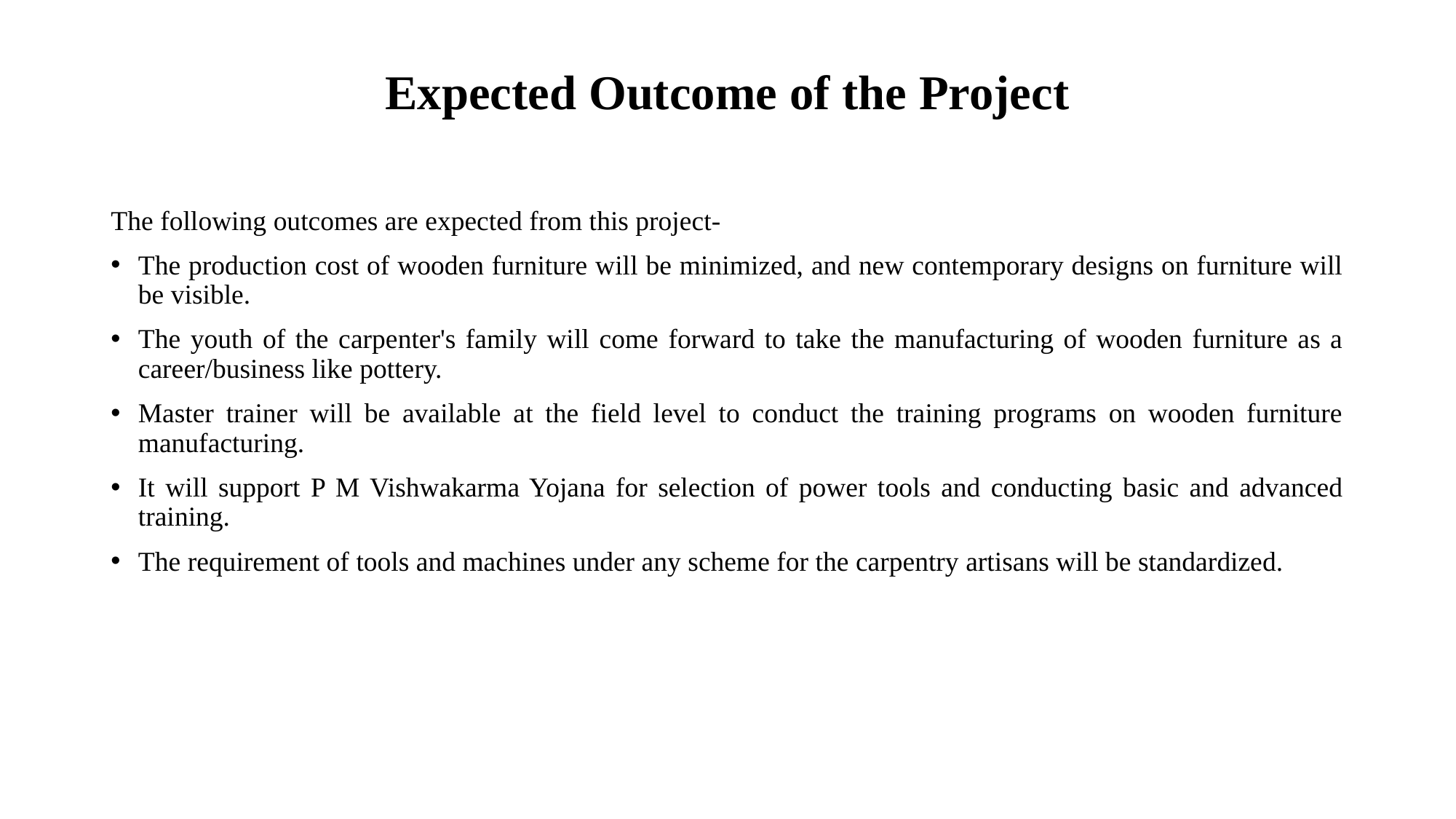

# Expected Outcome of the Project
The following outcomes are expected from this project-
The production cost of wooden furniture will be minimized, and new contemporary designs on furniture will be visible.
The youth of the carpenter's family will come forward to take the manufacturing of wooden furniture as a career/business like pottery.
Master trainer will be available at the field level to conduct the training programs on wooden furniture manufacturing.
It will support P M Vishwakarma Yojana for selection of power tools and conducting basic and advanced training.
The requirement of tools and machines under any scheme for the carpentry artisans will be standardized.